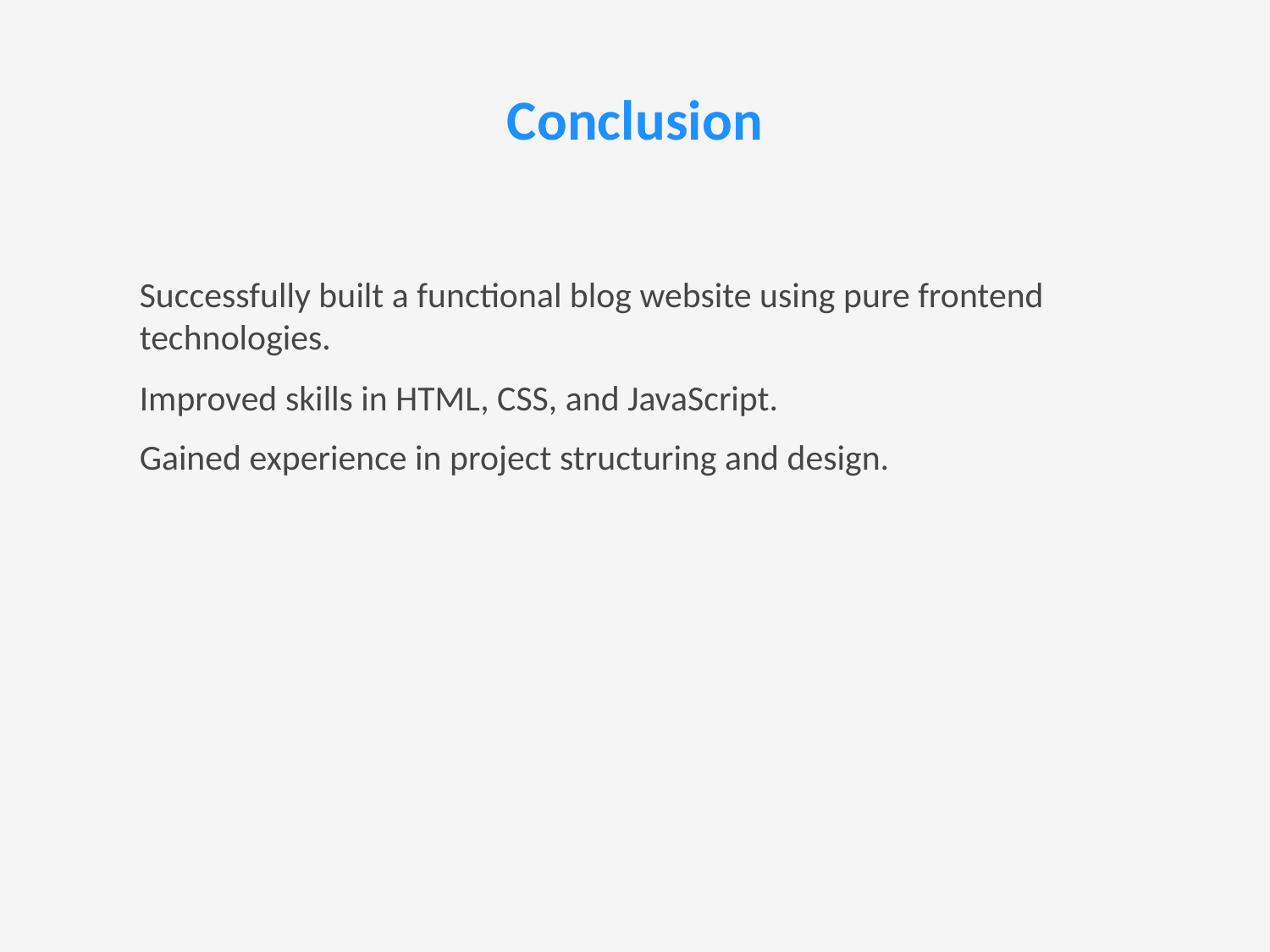

# Conclusion

Successfully built a functional blog website using pure frontend technologies.
Improved skills in HTML, CSS, and JavaScript.
Gained experience in project structuring and design.